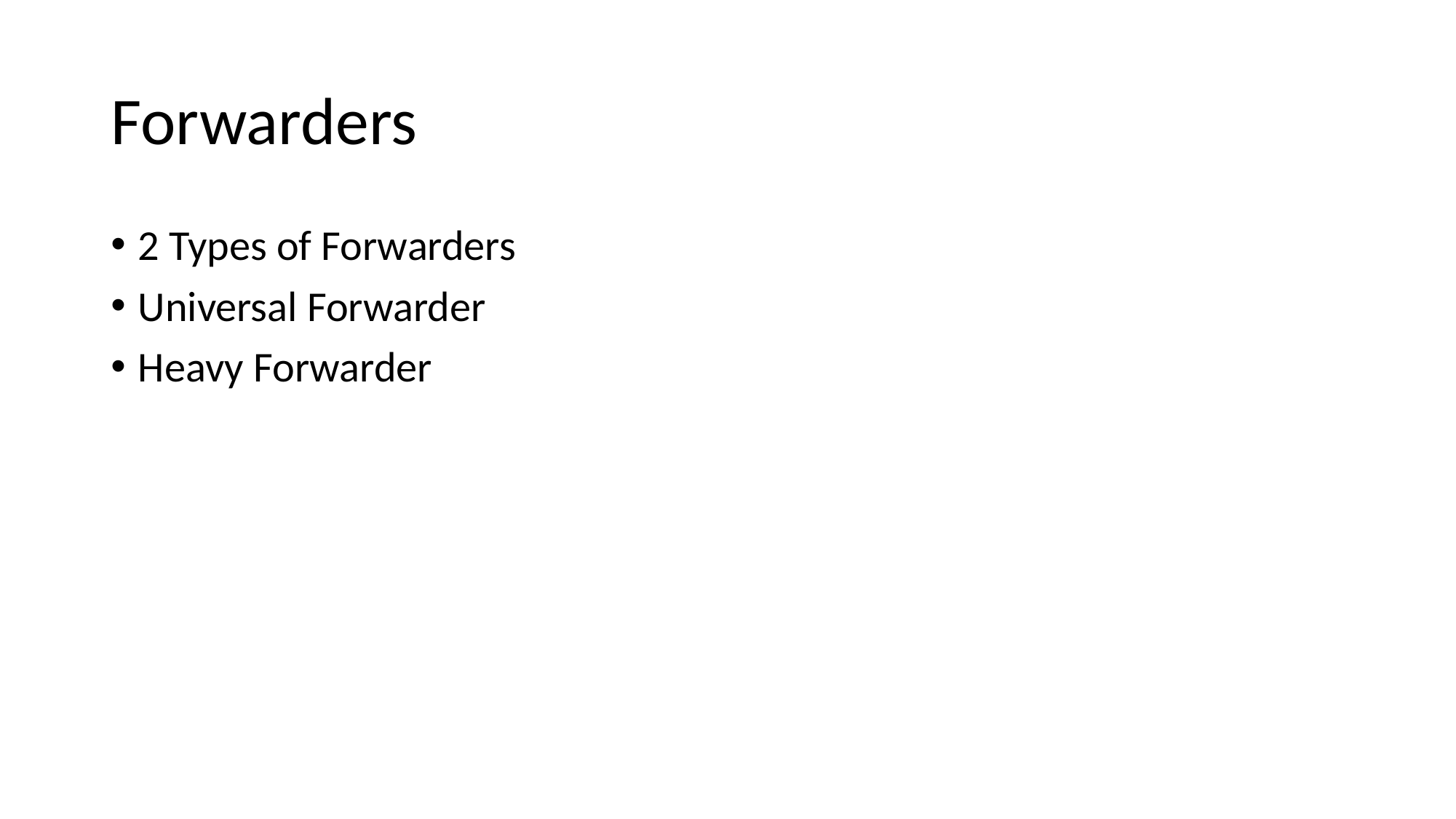

# Forwarders
2 Types of Forwarders
Universal Forwarder
Heavy Forwarder